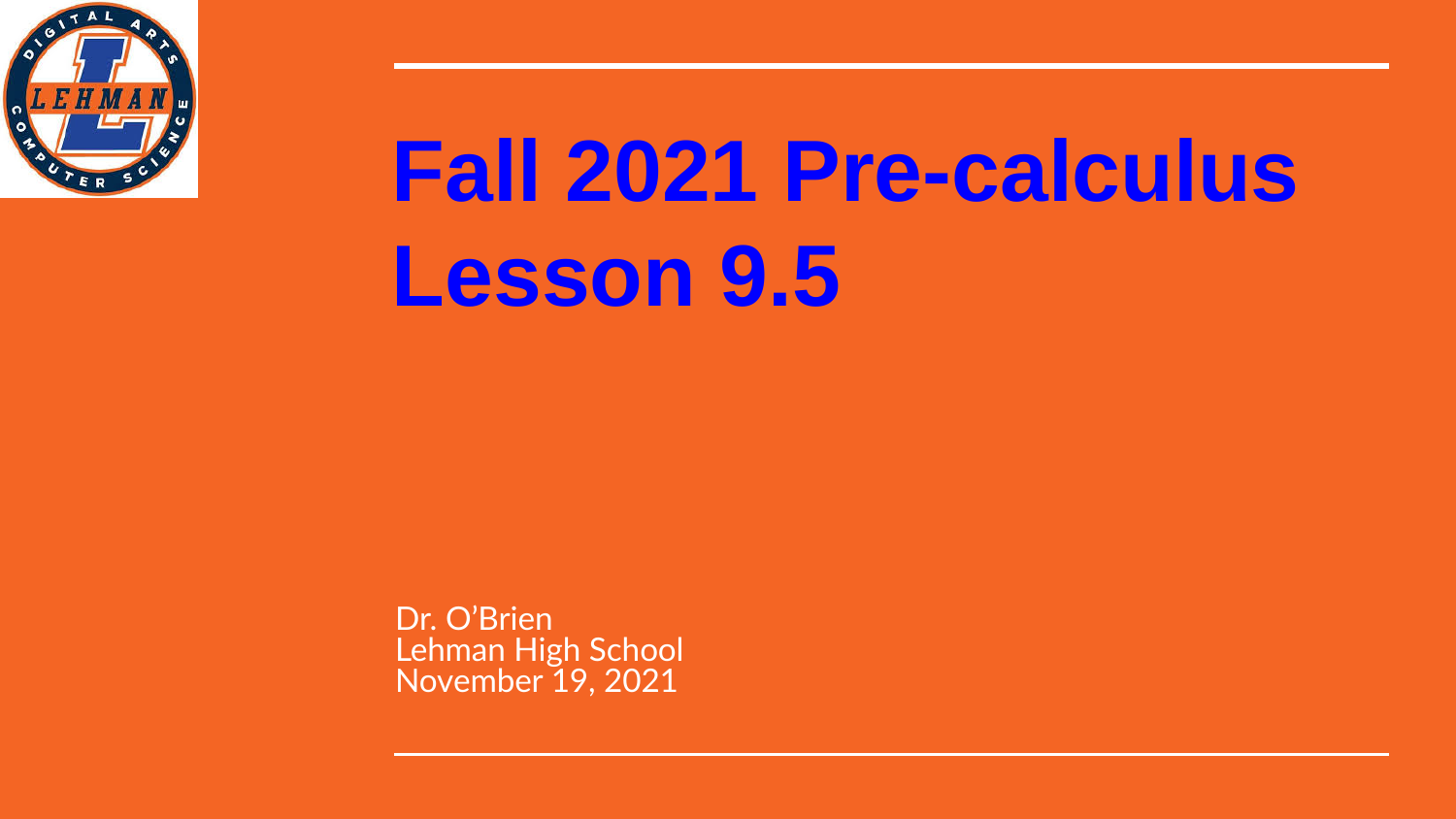

# Fall 2021 Pre-calculus
Lesson 9.5
Dr. O’Brien
Lehman High School
November 19, 2021